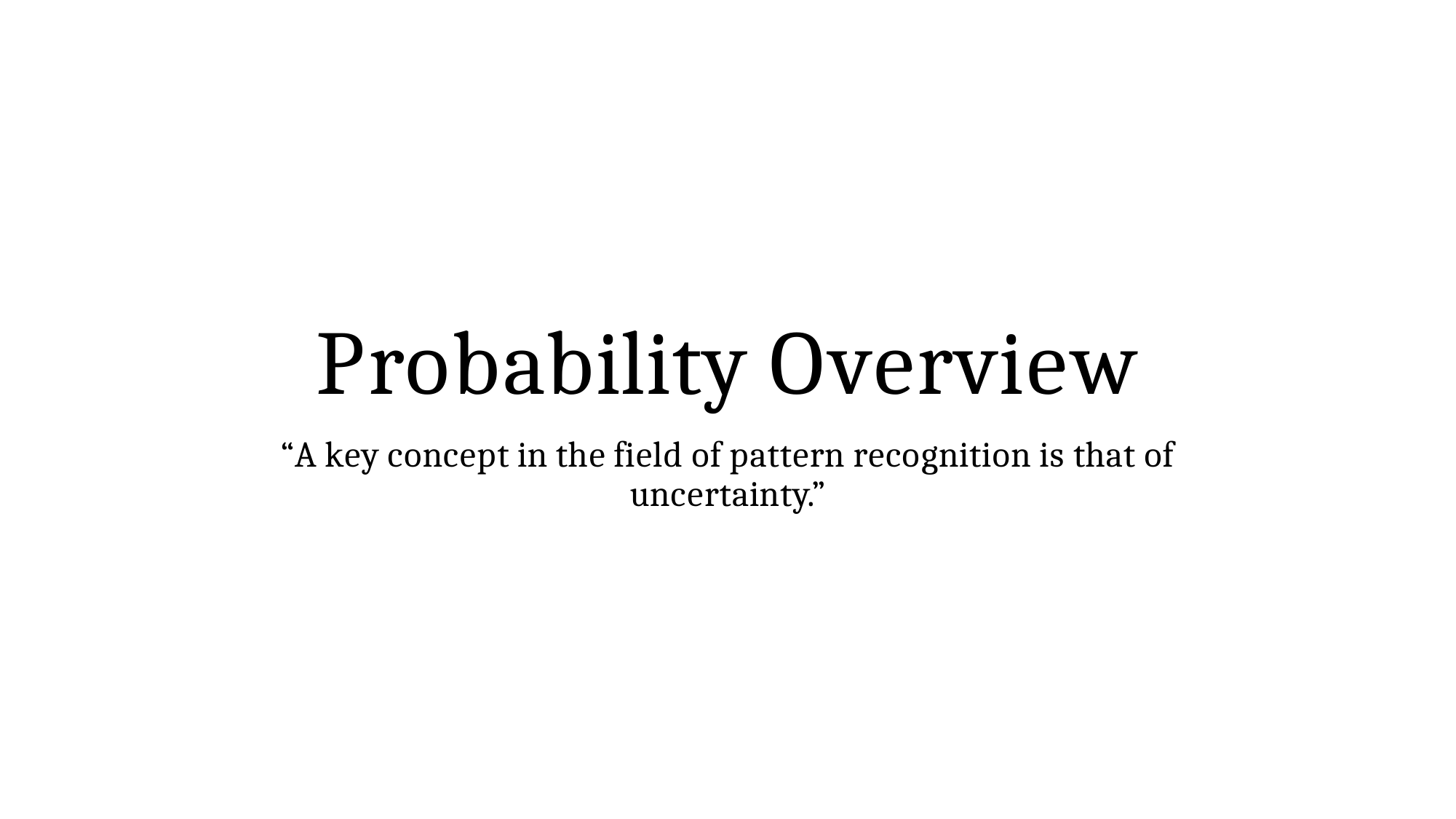

# Probability Overview
“A key concept in the field of pattern recognition is that of uncertainty.”